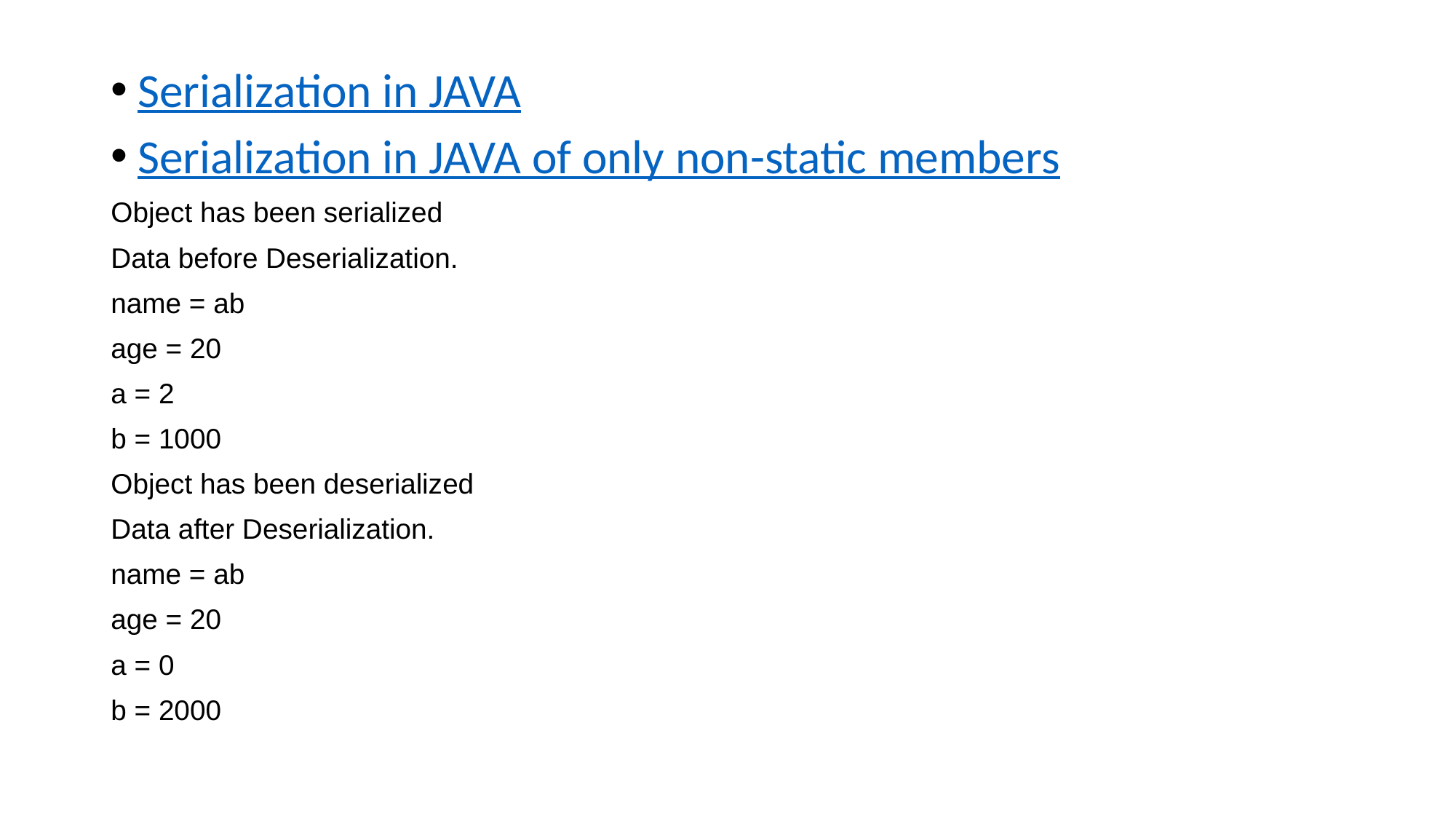

Serialization in JAVA
Serialization in JAVA of only non-static members
Object has been serialized
Data before Deserialization.
name = ab
age = 20
a = 2
b = 1000
Object has been deserialized
Data after Deserialization.
name = ab
age = 20
a = 0
b = 2000